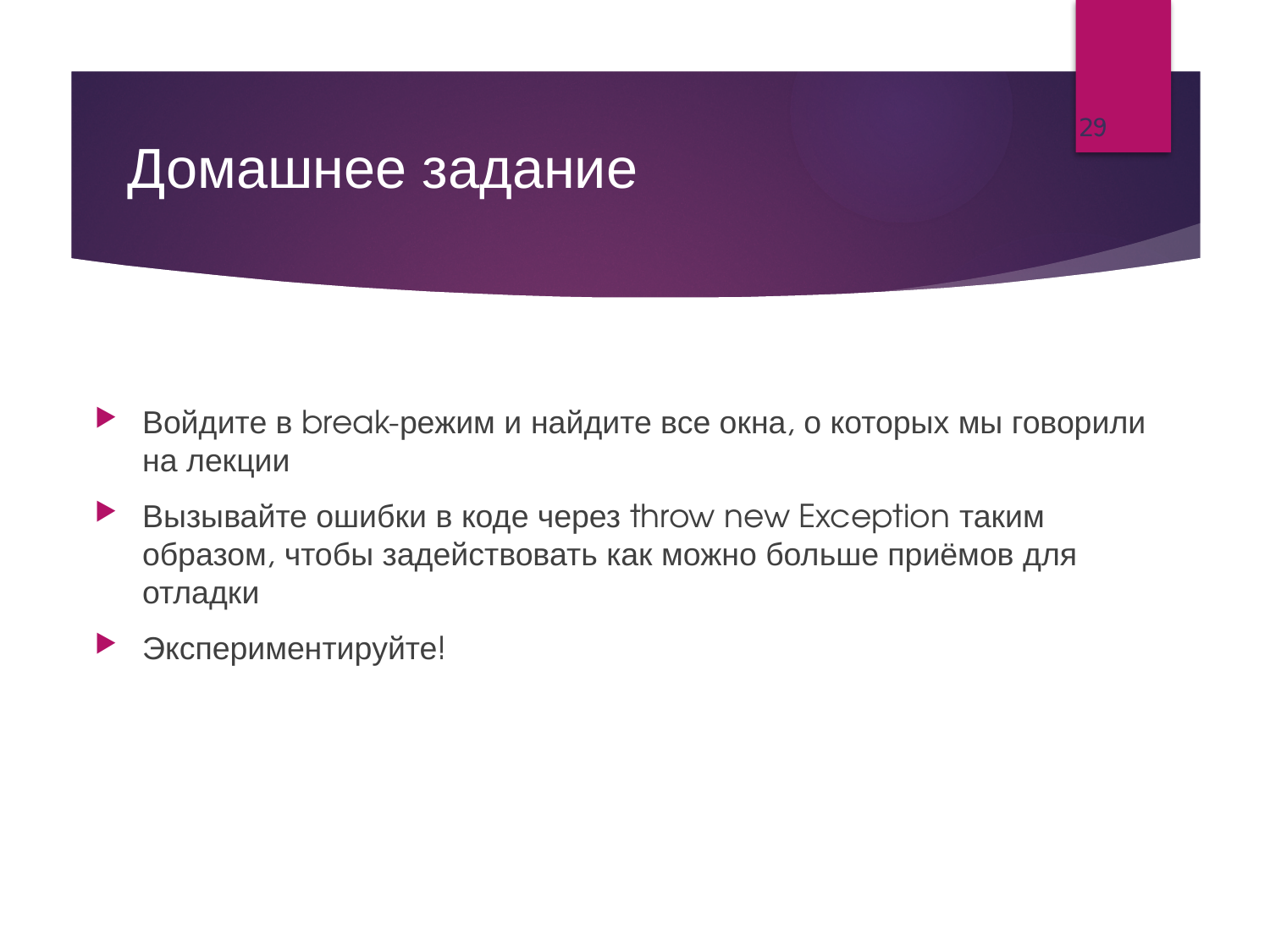

29
Домашнее задание
Войдите в break-режим и найдите все окна, о которых мы говорили на лекции
Вызывайте ошибки в коде через throw new Exception таким образом, чтобы задействовать как можно больше приёмов для отладки
Экспериментируйте!